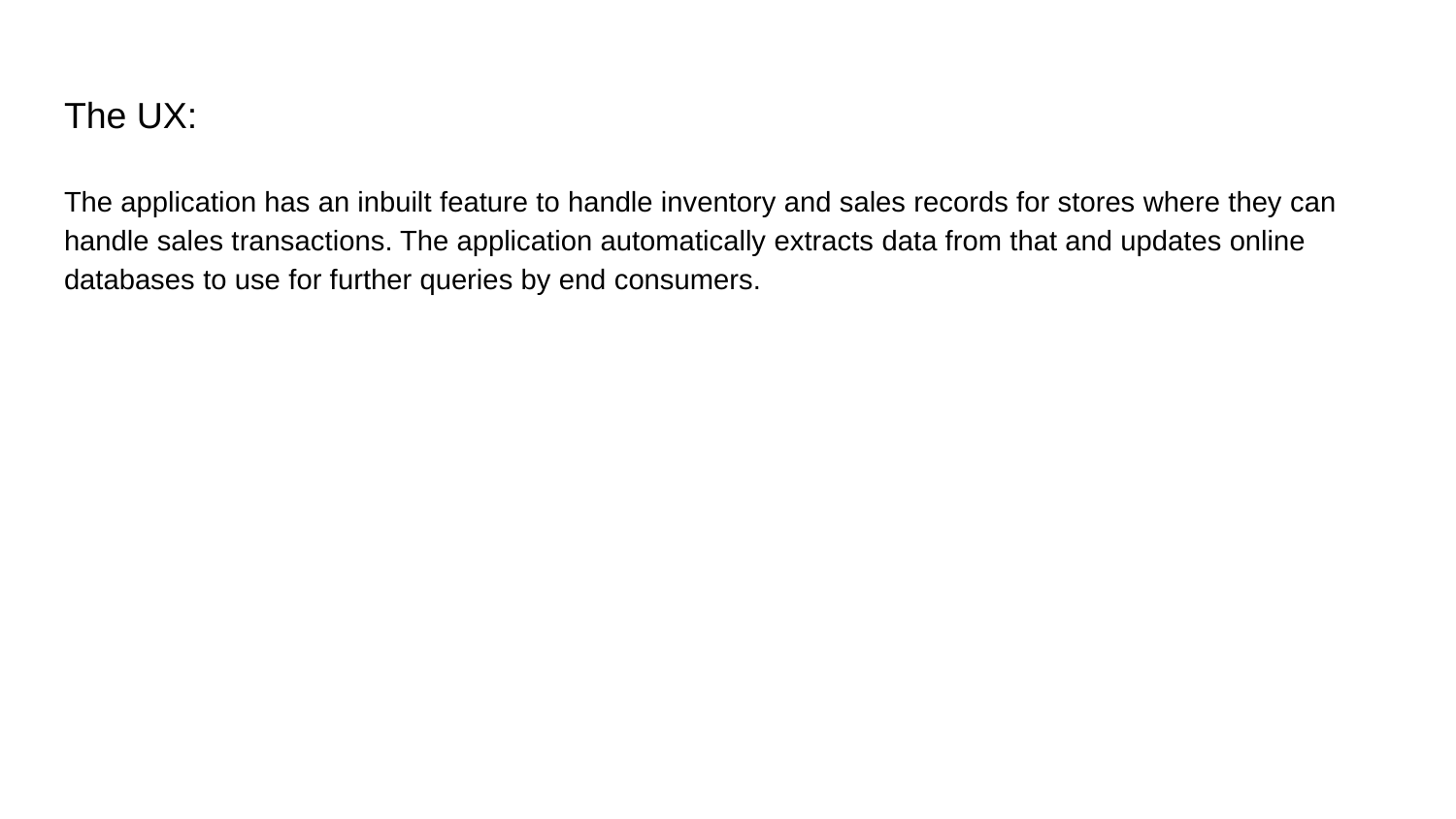

# The UX:

The application has an inbuilt feature to handle inventory and sales records for stores where they can handle sales transactions. The application automatically extracts data from that and updates online databases to use for further queries by end consumers.